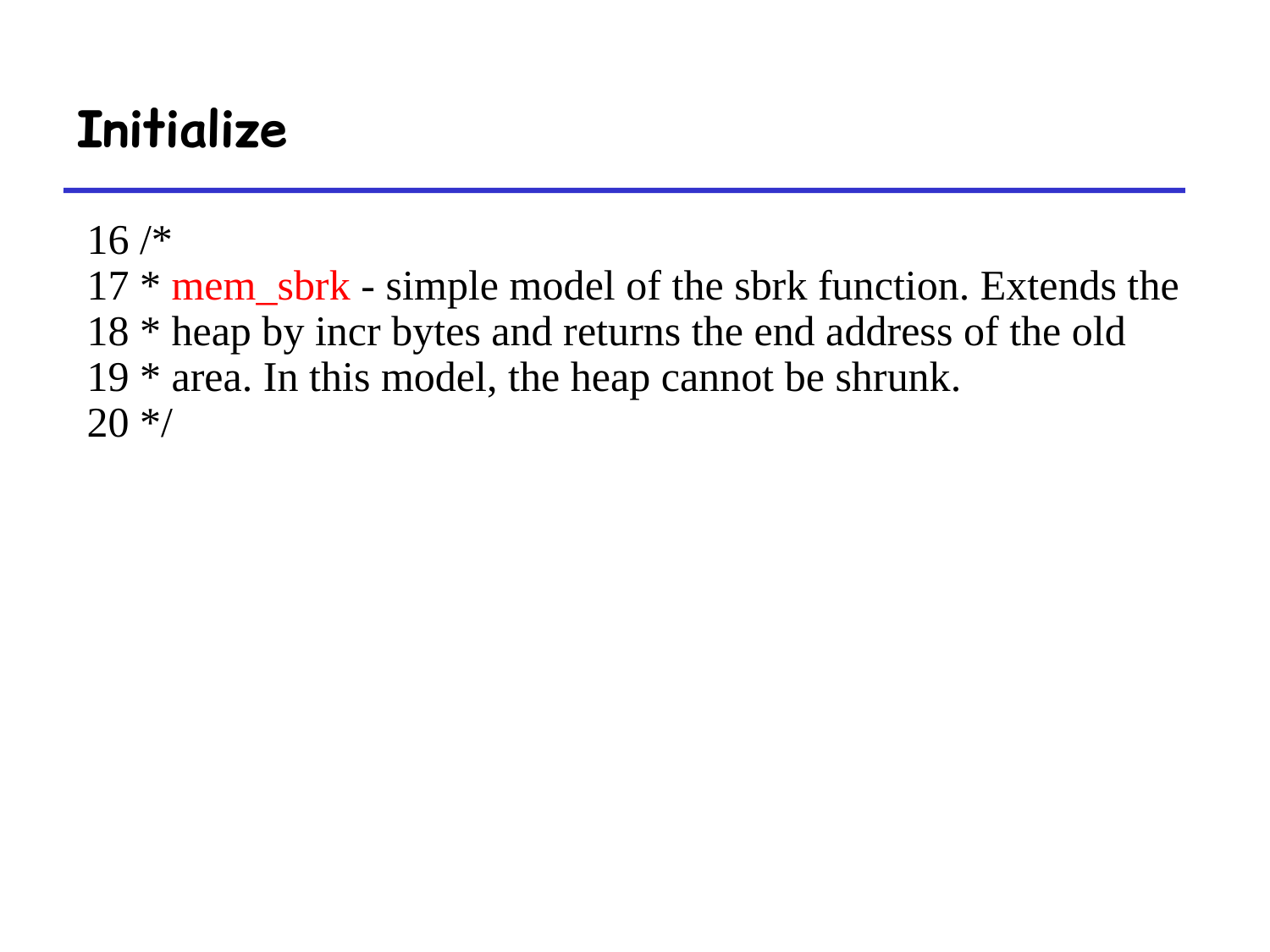

# Initialize
16 /*
17 * mem_sbrk - simple model of the sbrk function. Extends the
18 * heap by incr bytes and returns the end address of the old
19 * area. In this model, the heap cannot be shrunk.
20 */

6